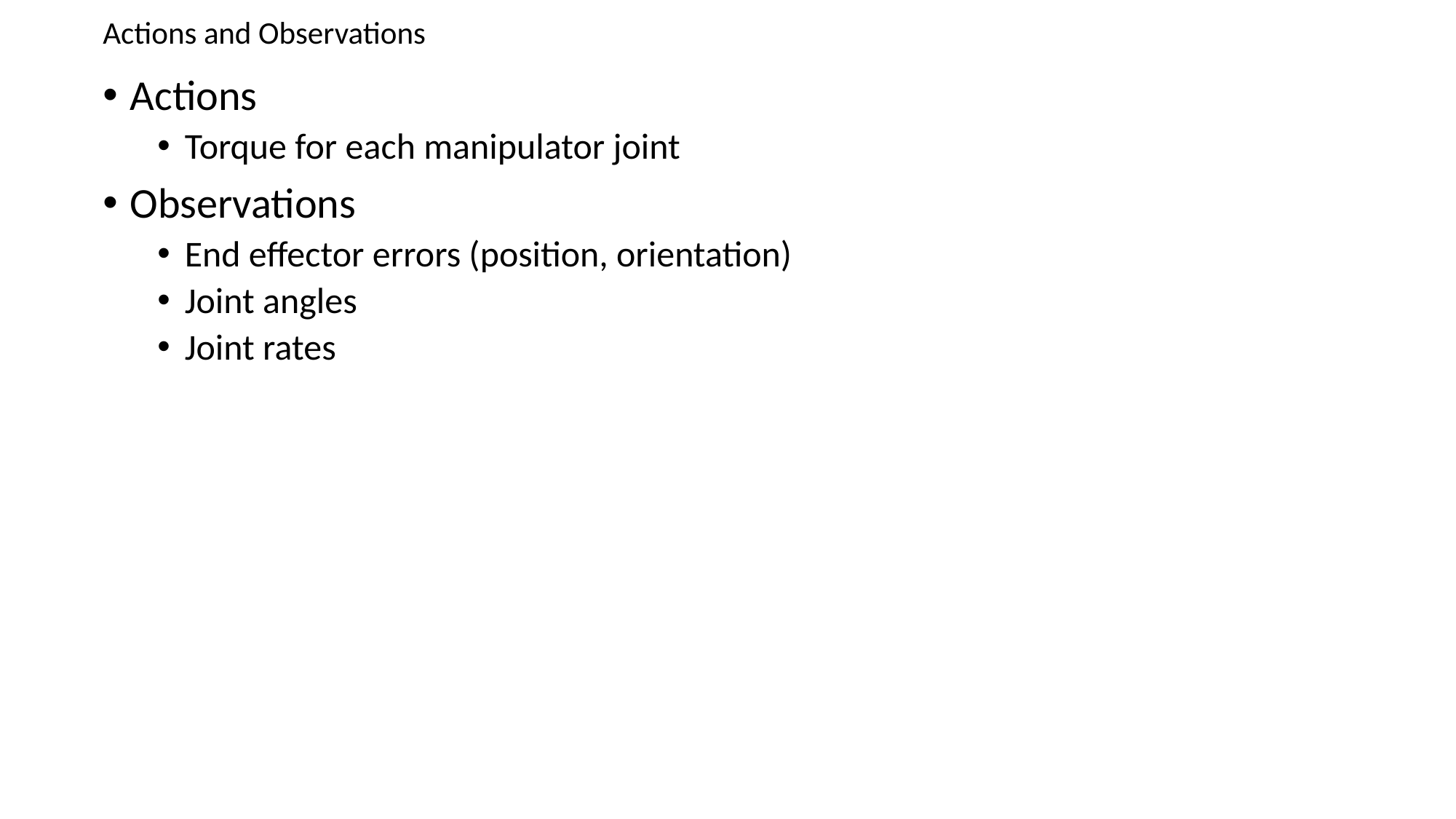

# Actions and Observations
Actions
Torque for each manipulator joint
Observations
End effector errors (position, orientation)
Joint angles
Joint rates